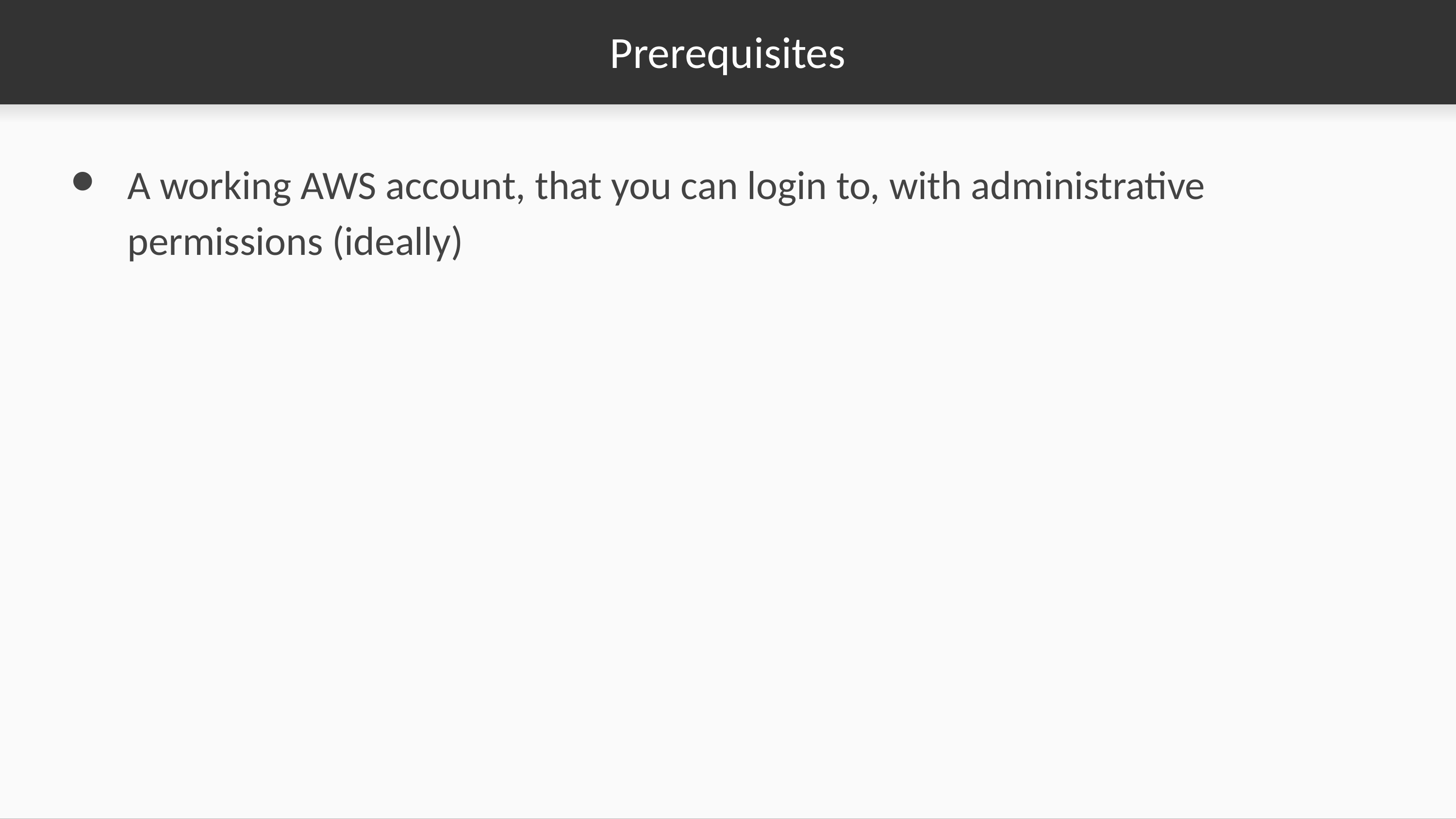

# Prerequisites
A working AWS account, that you can login to, with administrative permissions (ideally)